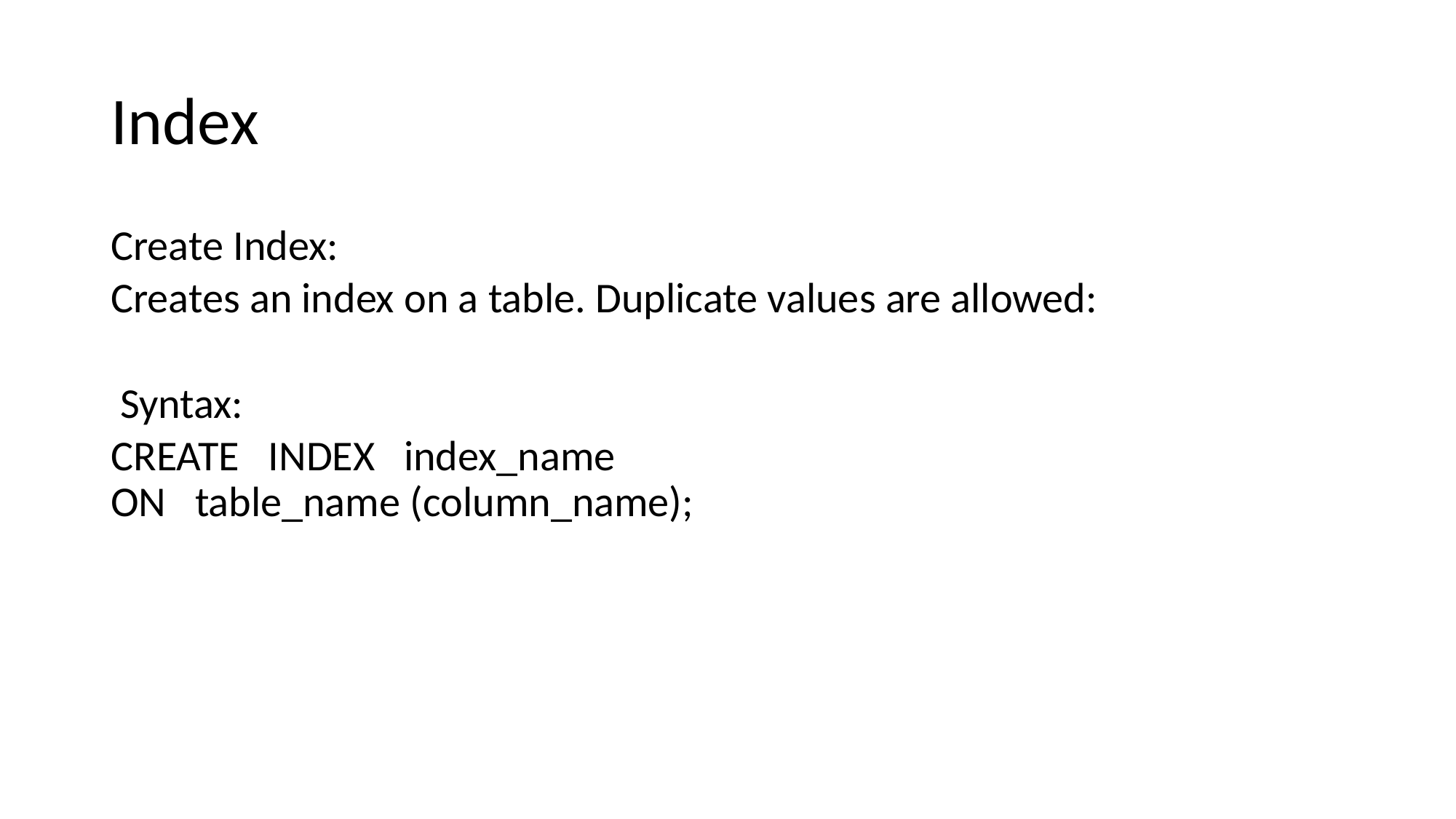

# Index
Create Index:
Creates an index on a table. Duplicate values are allowed:

 Syntax:
CREATE   INDEX   index_name
ON   table_name (column_name);